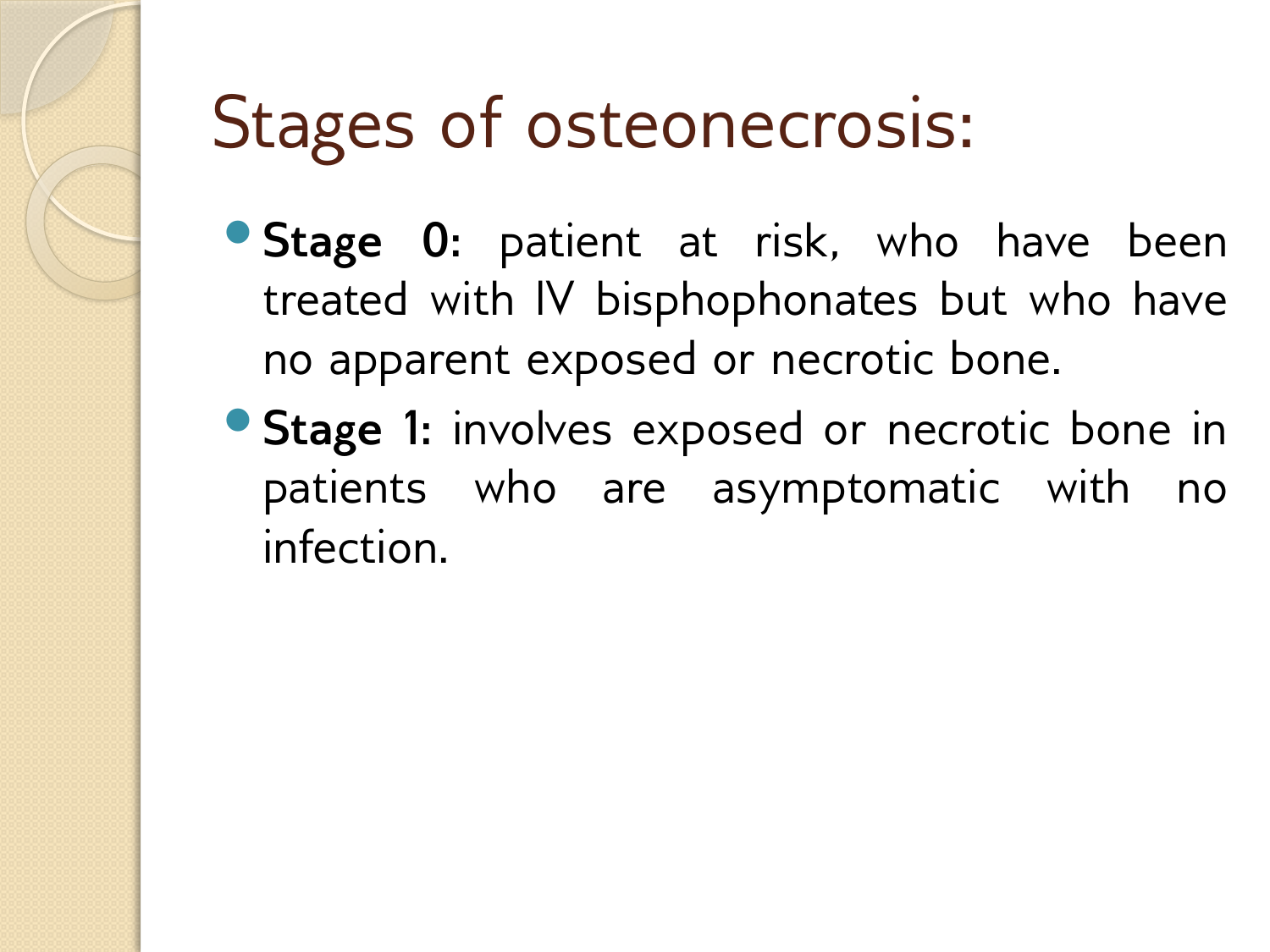

# Stages of osteonecrosis:
Stage 0: patient at risk, who have been treated with IV bisphophonates but who have no apparent exposed or necrotic bone.
Stage 1: involves exposed or necrotic bone in patients who are asymptomatic with no infection.